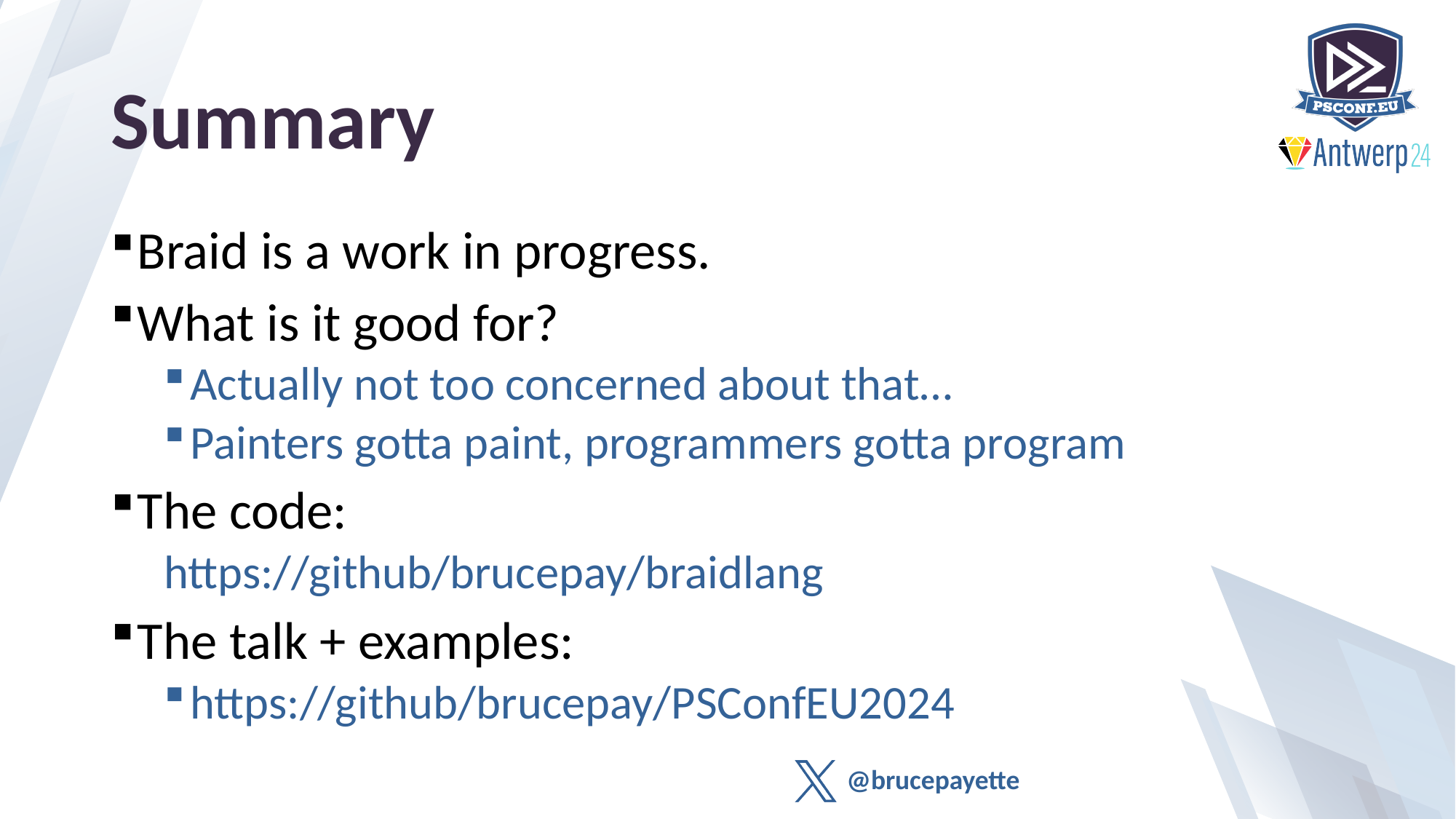

# Summary
Braid is a work in progress.
What is it good for?
Actually not too concerned about that…
Painters gotta paint, programmers gotta program
The code:
https://github/brucepay/braidlang
The talk + examples:
https://github/brucepay/PSConfEU2024